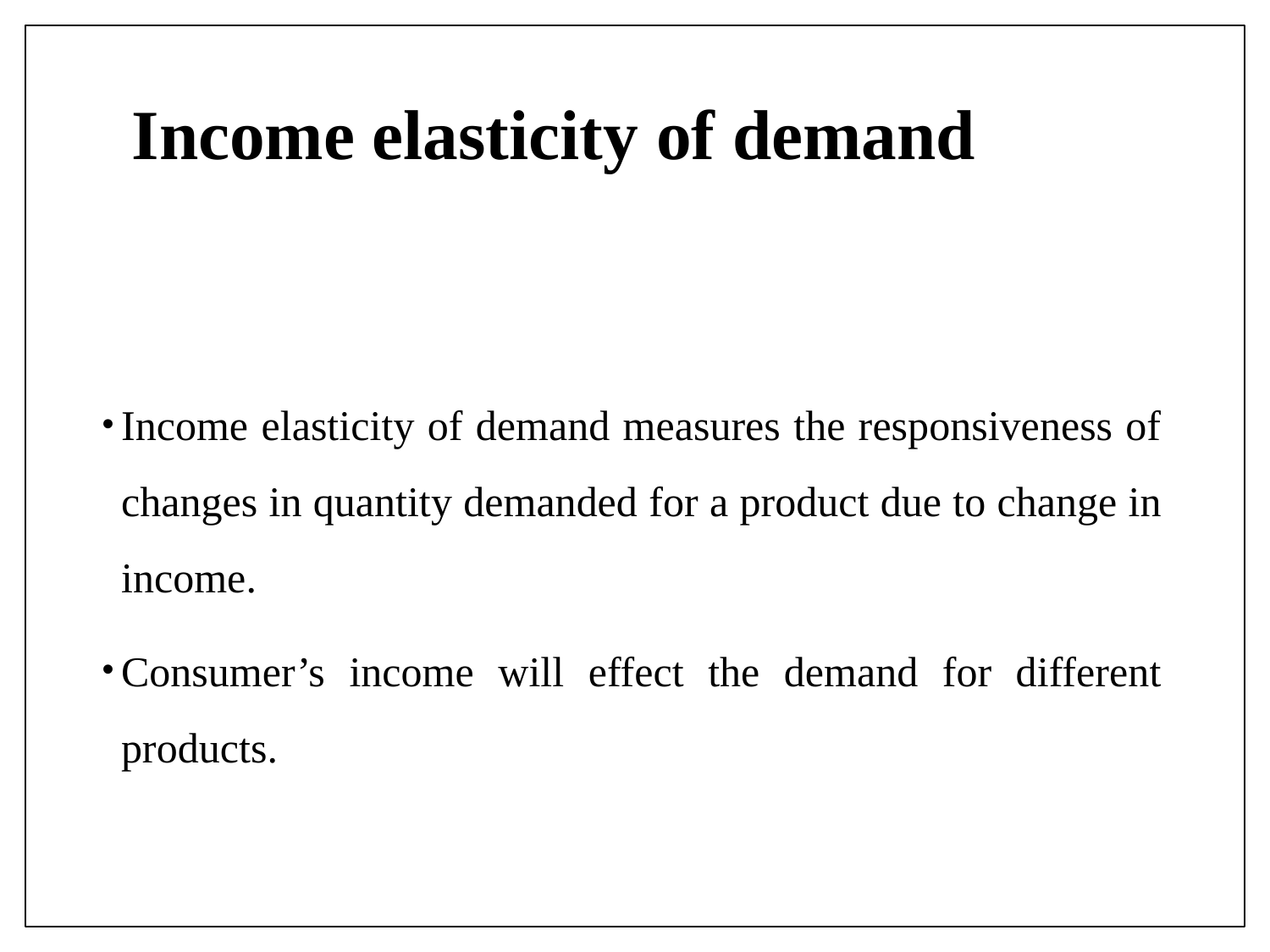

# Income elasticity of demand
Income elasticity of demand measures the responsiveness of changes in quantity demanded for a product due to change in income.
Consumer’s income will effect the demand for different products.